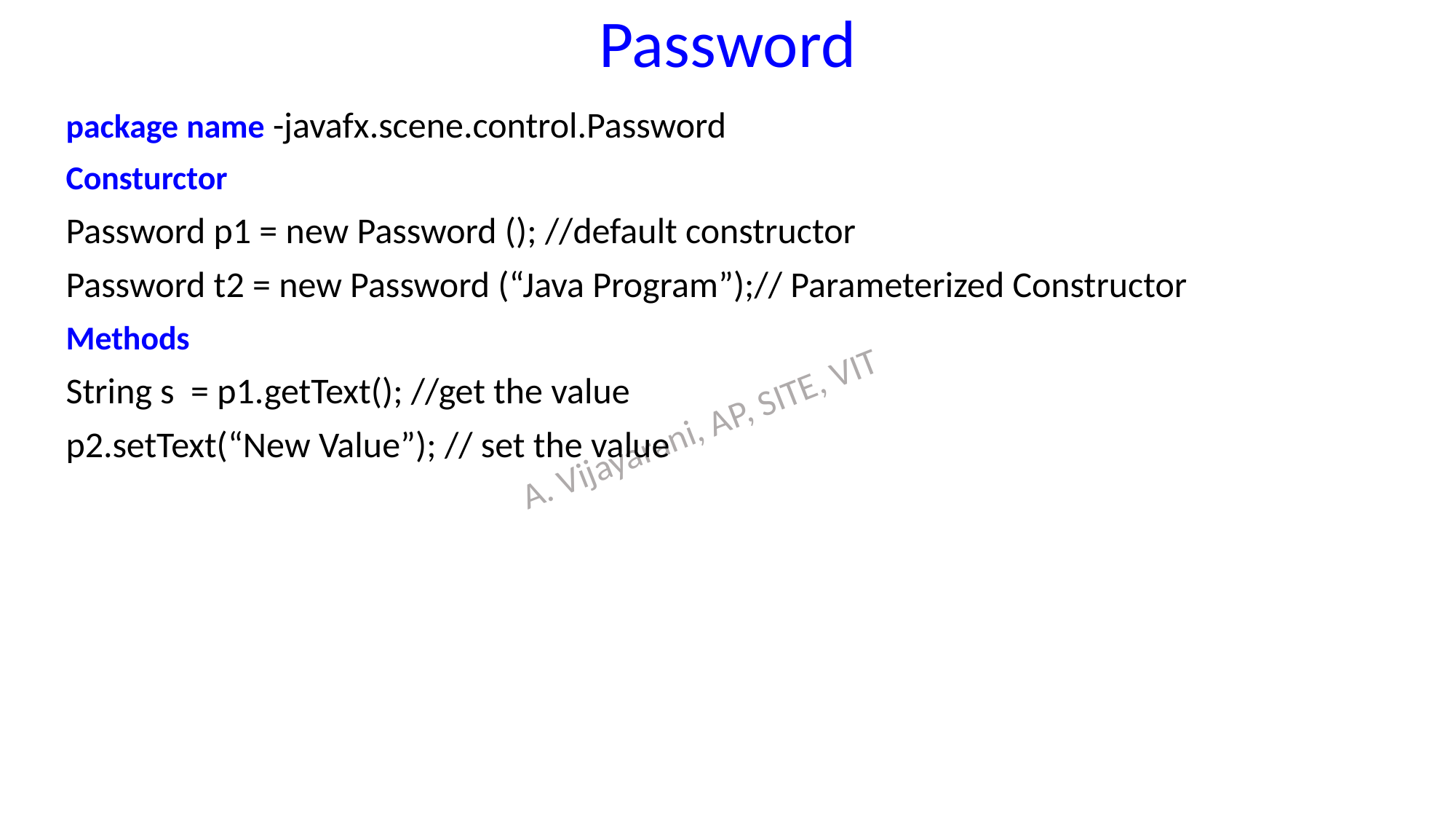

# Password
package name -javafx.scene.control.Password
Consturctor
Password p1 = new Password (); //default constructor
Password t2 = new Password (“Java Program”);// Parameterized Constructor
Methods
String s  = p1.getText(); //get the value
p2.setText(“New Value”); // set the value